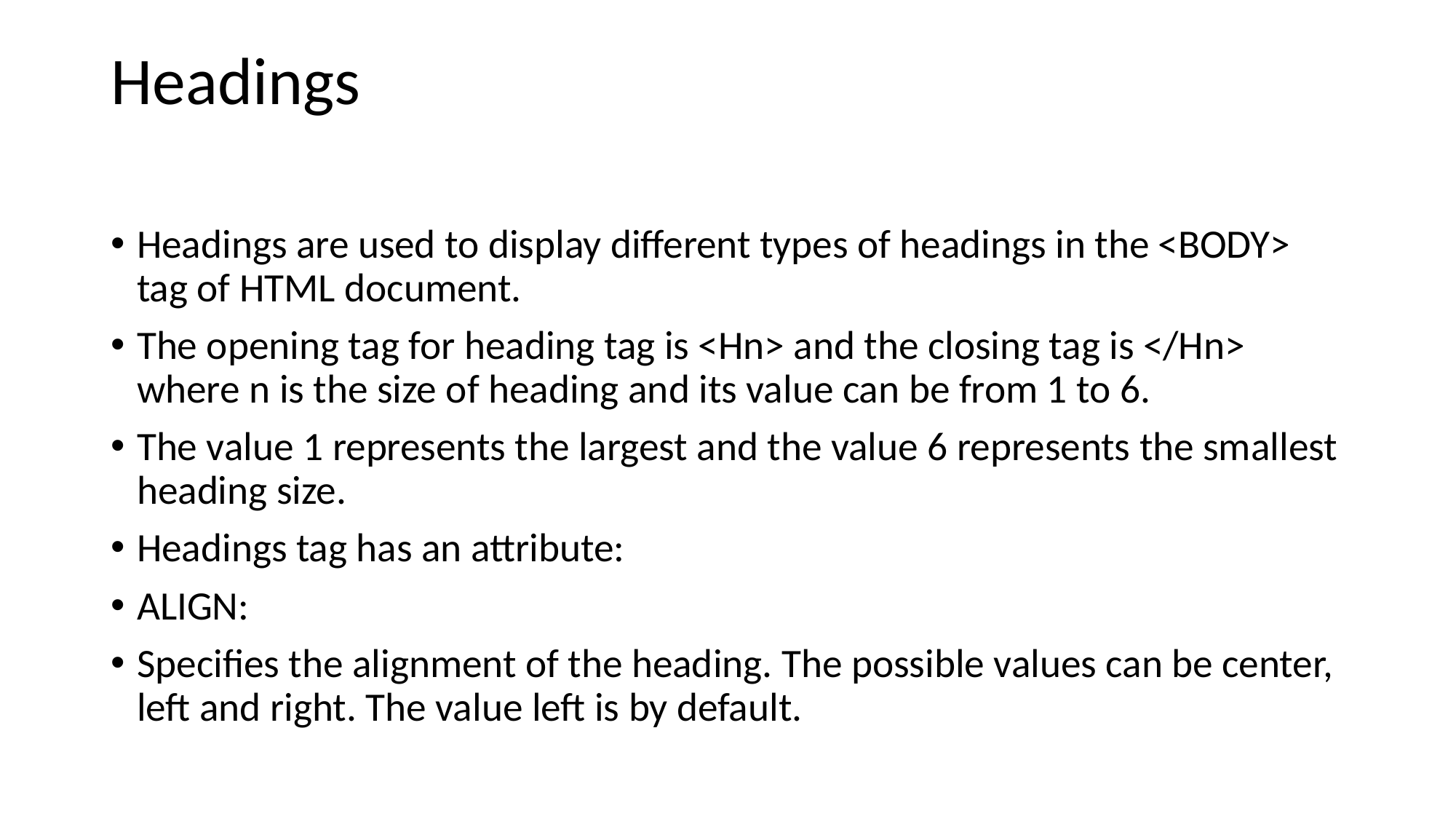

# Headings
Headings are used to display different types of headings in the <BODY> tag of HTML document.
The opening tag for heading tag is <Hn> and the closing tag is </Hn> where n is the size of heading and its value can be from 1 to 6.
The value 1 represents the largest and the value 6 represents the smallest heading size.
Headings tag has an attribute:
ALIGN:
Specifies the alignment of the heading. The possible values can be center, left and right. The value left is by default.